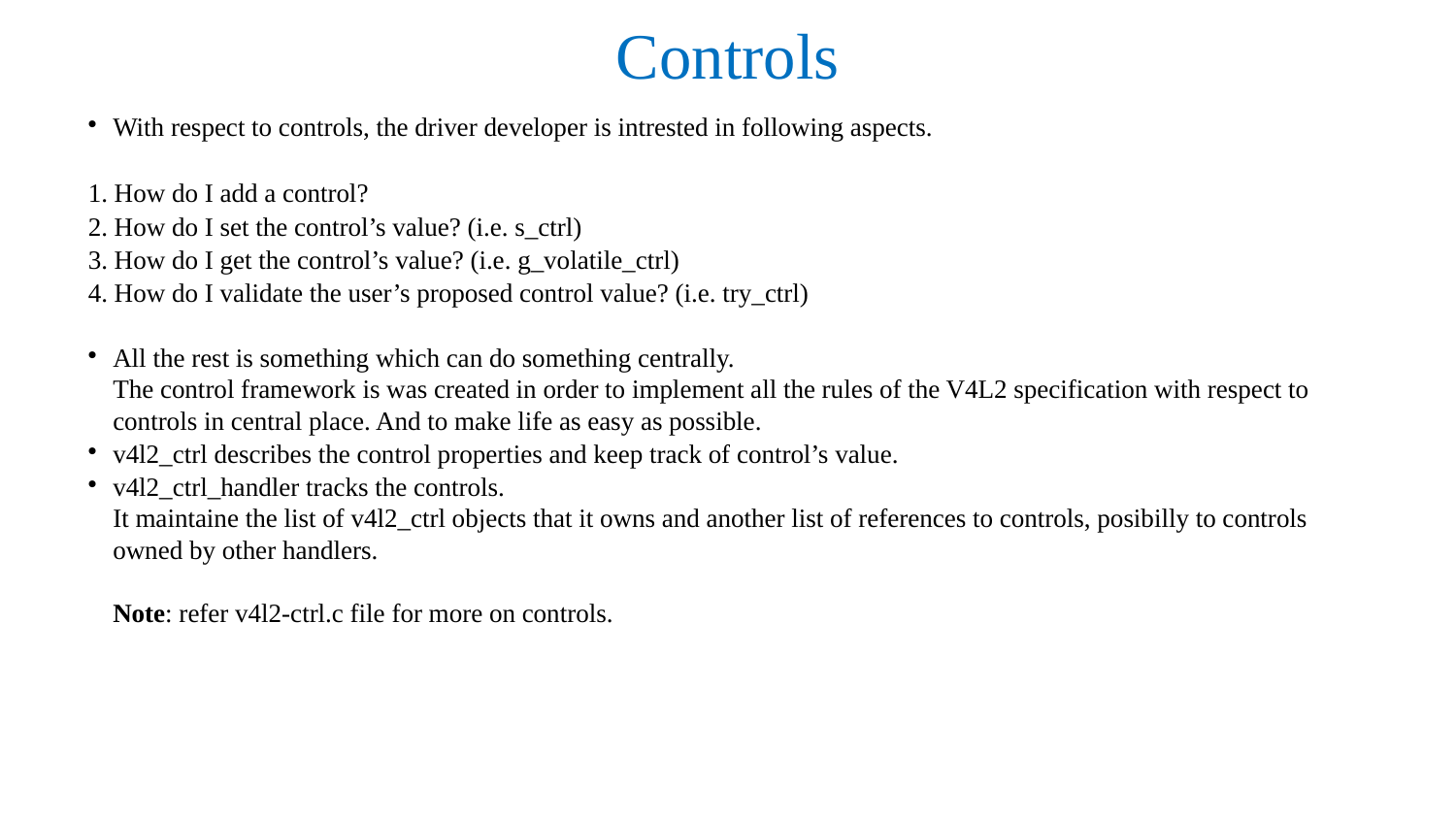

Controls

With respect to controls, the driver developer is intrested in following aspects.

1. How do I add a control?
2. How do I set the control’s value? (i.e. s_ctrl)
3. How do I get the control’s value? (i.e. g_volatile_ctrl)
4. How do I validate the user’s proposed control value? (i.e. try_ctrl)
All the rest is something which can do something centrally.
The control framework is was created in order to implement all the rules of the V4L2 specification with respect to controls in central place. And to make life as easy as possible.
v4l2_ctrl describes the control properties and keep track of control’s value.
v4l2_ctrl_handler tracks the controls.
It maintaine the list of v4l2_ctrl objects that it owns and another list of references to controls, posibilly to controls owned by other handlers.
Note: refer v4l2-ctrl.c file for more on controls.